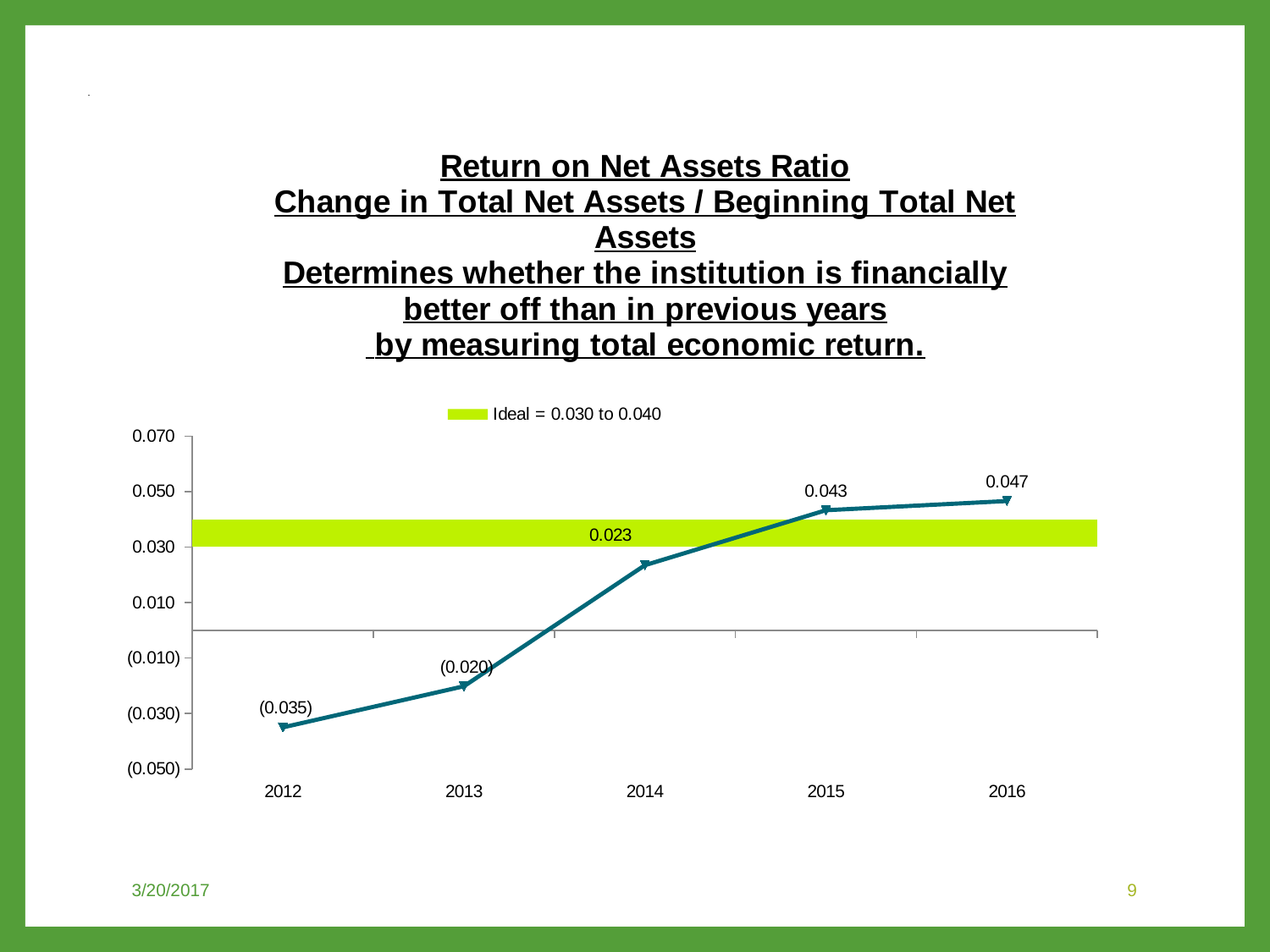

### Chart: Return on Net Assets Ratio
Change in Total Net Assets / Beginning Total Net Assets

Determines whether the institution is financially better off than in previous years
 by measuring total economic return.

| Category |    | Ideal = 0.030 to 0.040 | JCCC |
|---|---|---|---|
| 2012 | 0.03 | 0.01 | -0.03500332350484891 |
| 2013 | 0.03 | 0.01 | -0.020174323107084193 |
| 2014 | 0.03 | 0.01 | 0.023442147196135334 |
| 2015 | 0.03 | 0.01 | 0.04326556851555861 |
| 2016 | 0.03 | 0.01 | 0.046576333882835434 |
3/20/2017
9